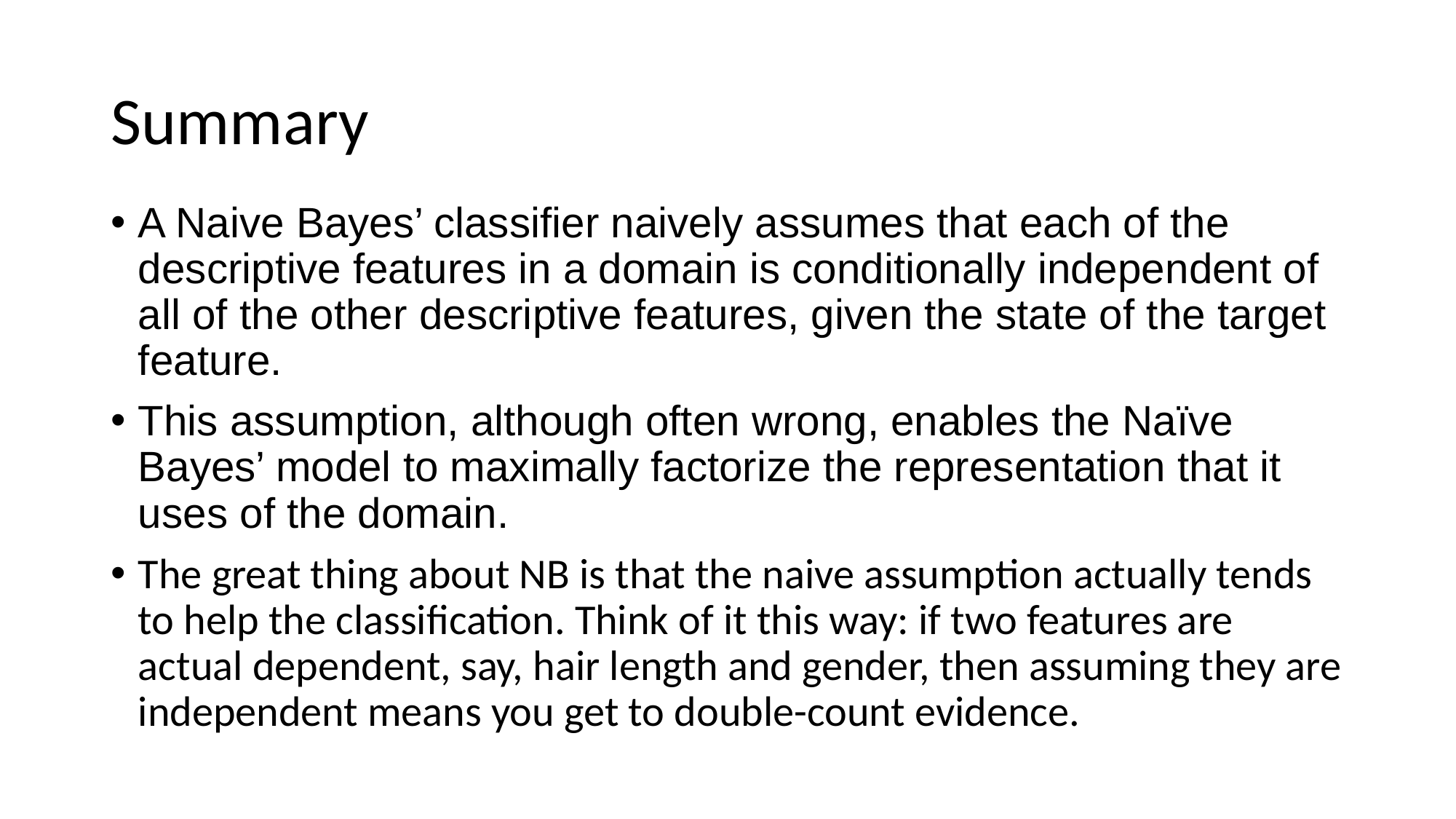

# Summary
A Naive Bayes’ classifier naively assumes that each of the descriptive features in a domain is conditionally independent of all of the other descriptive features, given the state of the target feature.
This assumption, although often wrong, enables the Naïve Bayes’ model to maximally factorize the representation that it uses of the domain.
The great thing about NB is that the naive assumption actually tends to help the classification. Think of it this way: if two features are actual dependent, say, hair length and gender, then assuming they are independent means you get to double-count evidence.